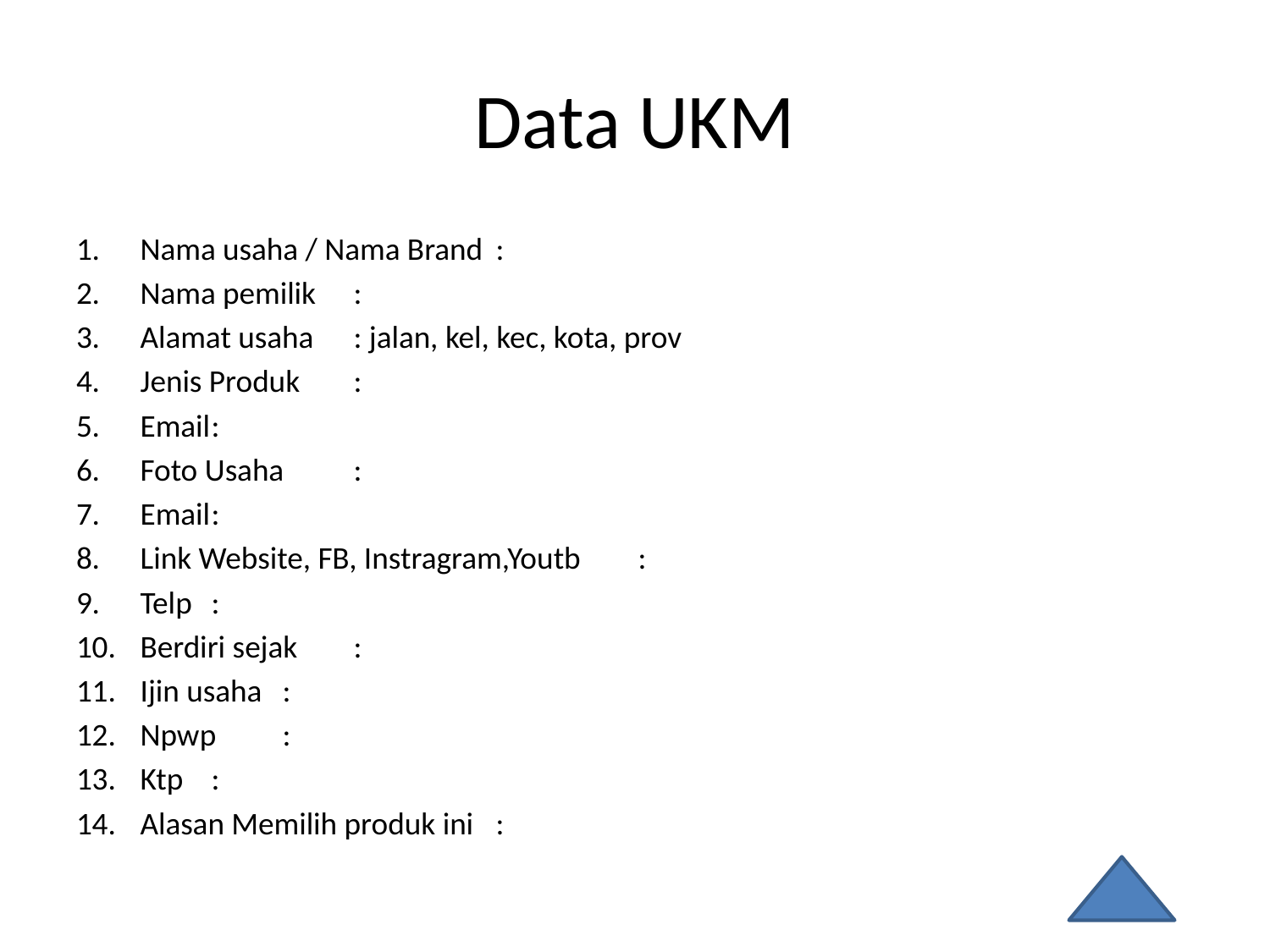

# Data UKM
Nama usaha / Nama Brand		:
Nama pemilik			:
Alamat usaha			: jalan, kel, kec, kota, prov
Jenis Produk				:
Email				:
Foto Usaha				:
Email				:
Link Website, FB, Instragram,Youtb	:
Telp				:
Berdiri sejak				:
Ijin usaha				:
Npwp				:
Ktp					:
Alasan Memilih produk ini		: